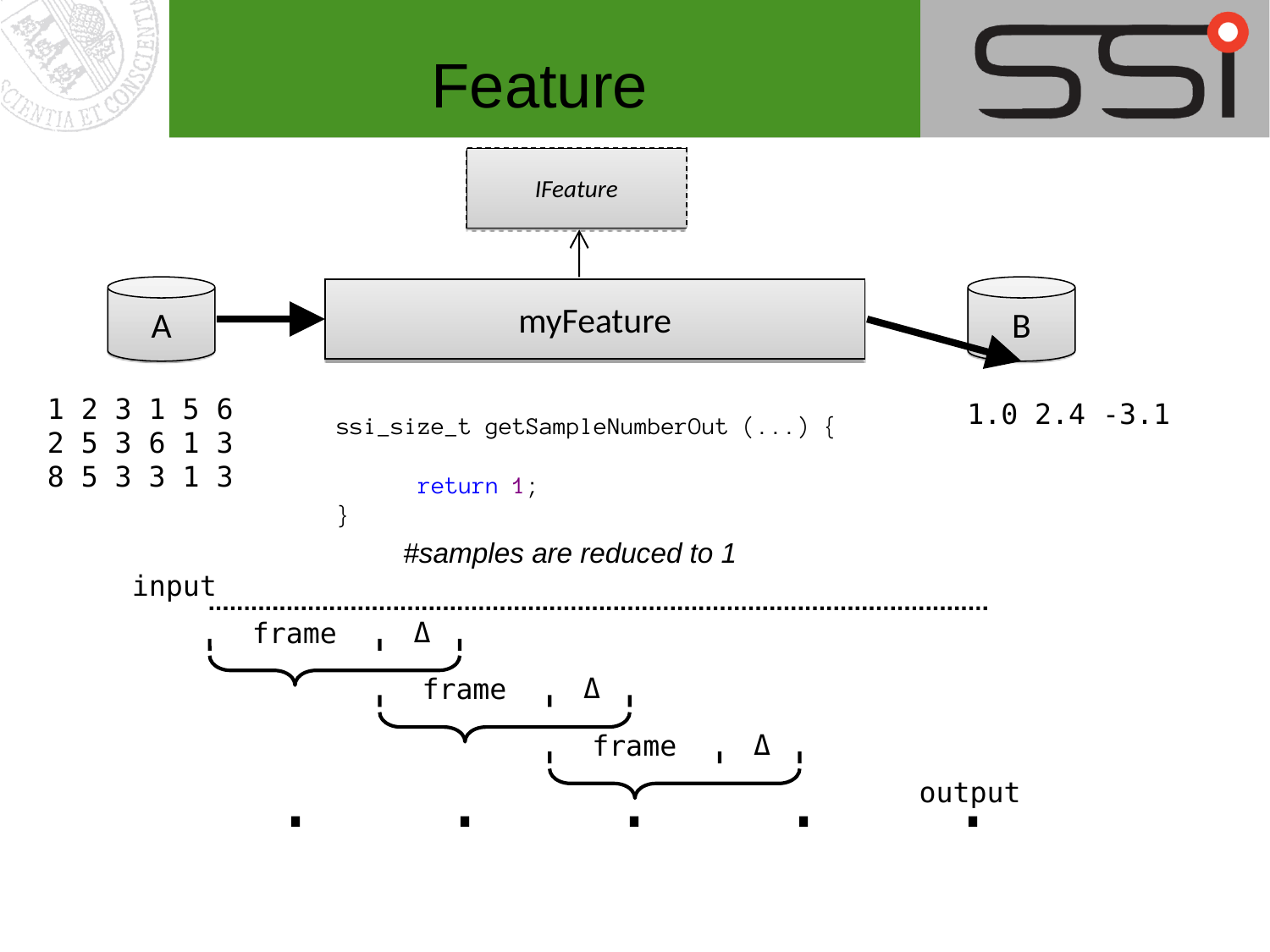

# Feature
IFeature

A
B
myFeature
1 2 3 1 5 6
2 5 3 6 1 3
8 5 3 3 1 3
1.0 2.4 -3.1
ssi_size_t getSampleNumberOut (...) {
      return 1;
}

#samples are reduced to 1

input

Δ
frame

Δ
frame

Δ
frame

.   .   .   .   .
output